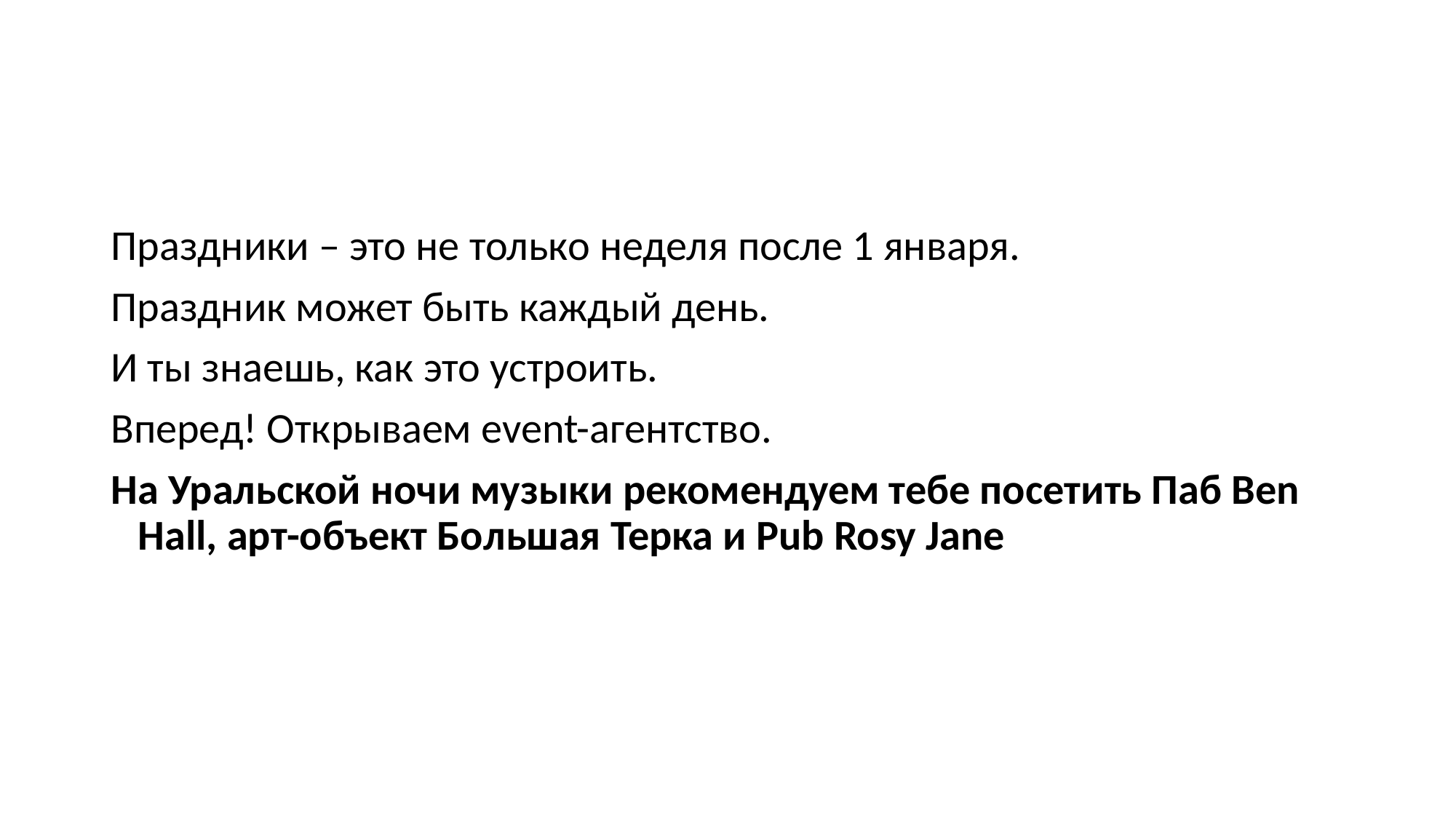

Праздники – это не только неделя после 1 января.
Праздник может быть каждый день.
И ты знаешь, как это устроить.
Вперед! Открываем event-агентство.
На Уральской ночи музыки рекомендуем тебе посетить Паб Ben Hall, арт-объект Большая Терка и Pub Rosy Jane